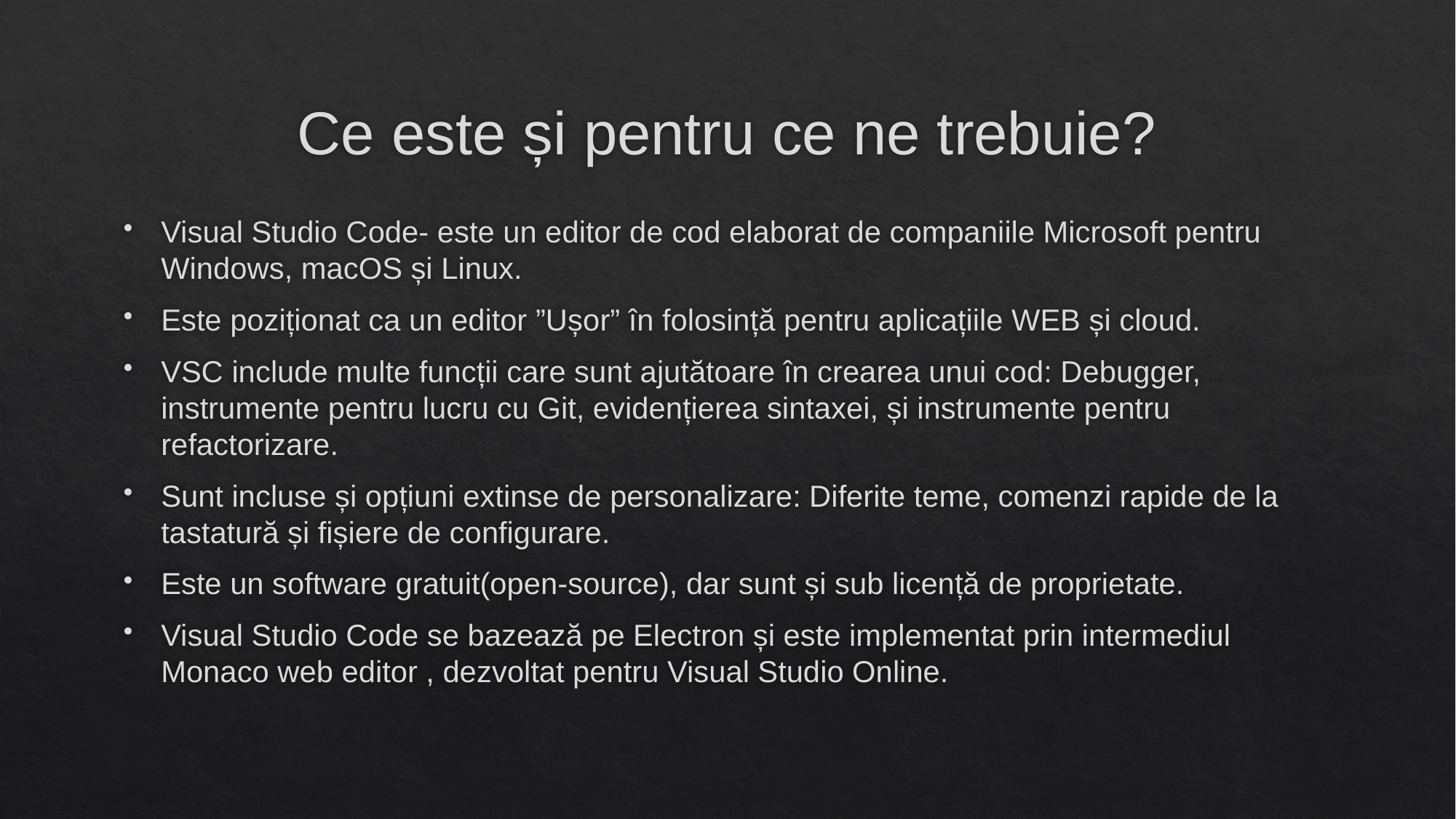

# Ce este și pentru ce ne trebuie?
Visual Studio Code- este un editor de cod elaborat de companiile Microsoft pentru Windows, macOS și Linux.
Este poziționat ca un editor ”Ușor” în folosință pentru aplicațiile WEB și cloud.
VSC include multe funcții care sunt ajutătoare în crearea unui cod: Debugger, instrumente pentru lucru cu Git, evidențierea sintaxei, și instrumente pentru refactorizare.
Sunt incluse și opțiuni extinse de personalizare: Diferite teme, comenzi rapide de la tastatură și fișiere de configurare.
Este un software gratuit(open-source), dar sunt și sub licență de proprietate.
Visual Studio Code se bazează pe Electron și este implementat prin intermediul Monaco web editor , dezvoltat pentru Visual Studio Online.